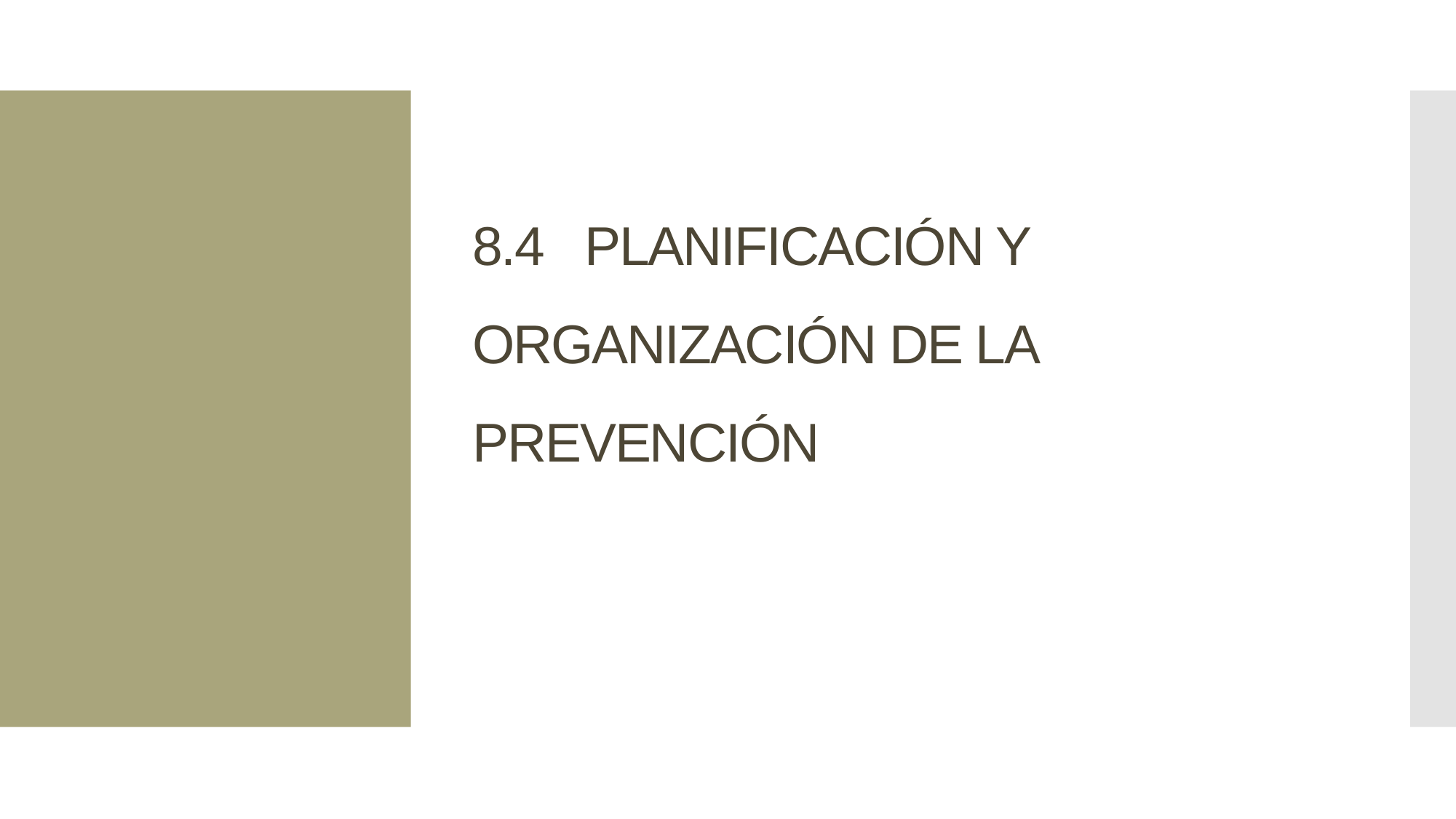

8.4   PLANIFICACIÓN Y ORGANIZACIÓN DE LA PREVENCIÓN